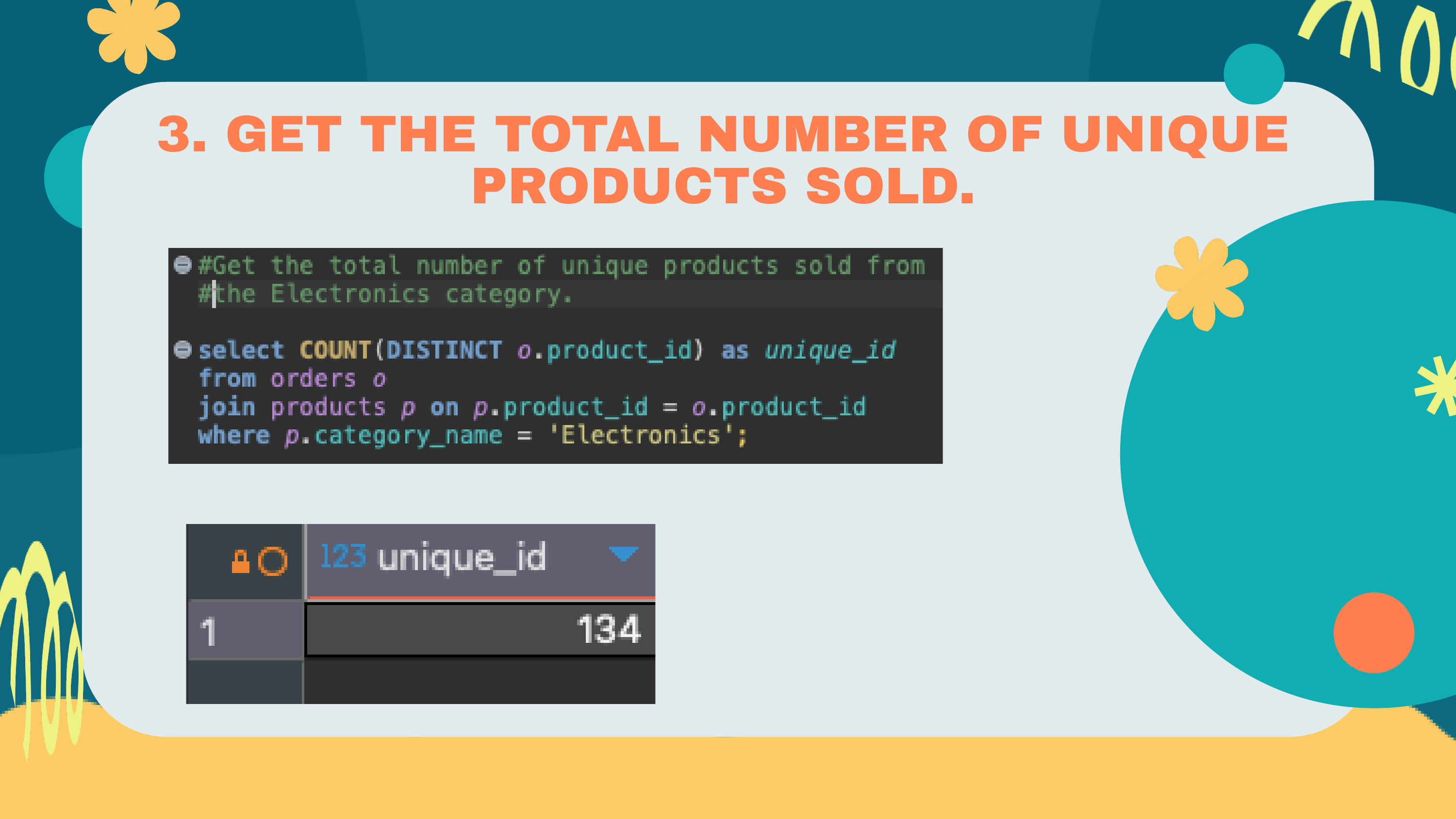

3. GET THE TOTAL NUMBER OF UNIQUE PRODUCTS SOLD.